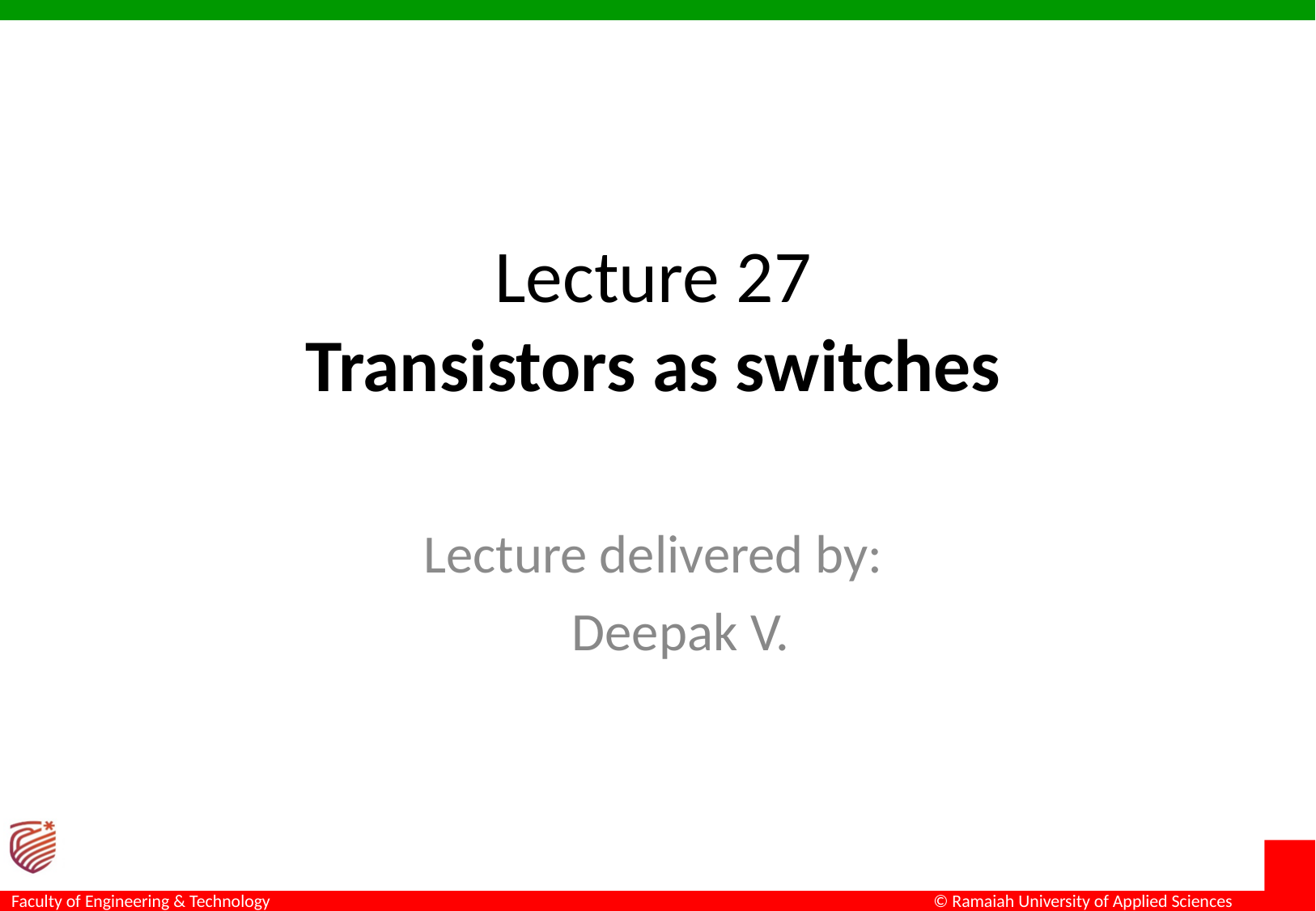

# Lecture 27 Transistors as switches
Lecture delivered by:
Deepak V.